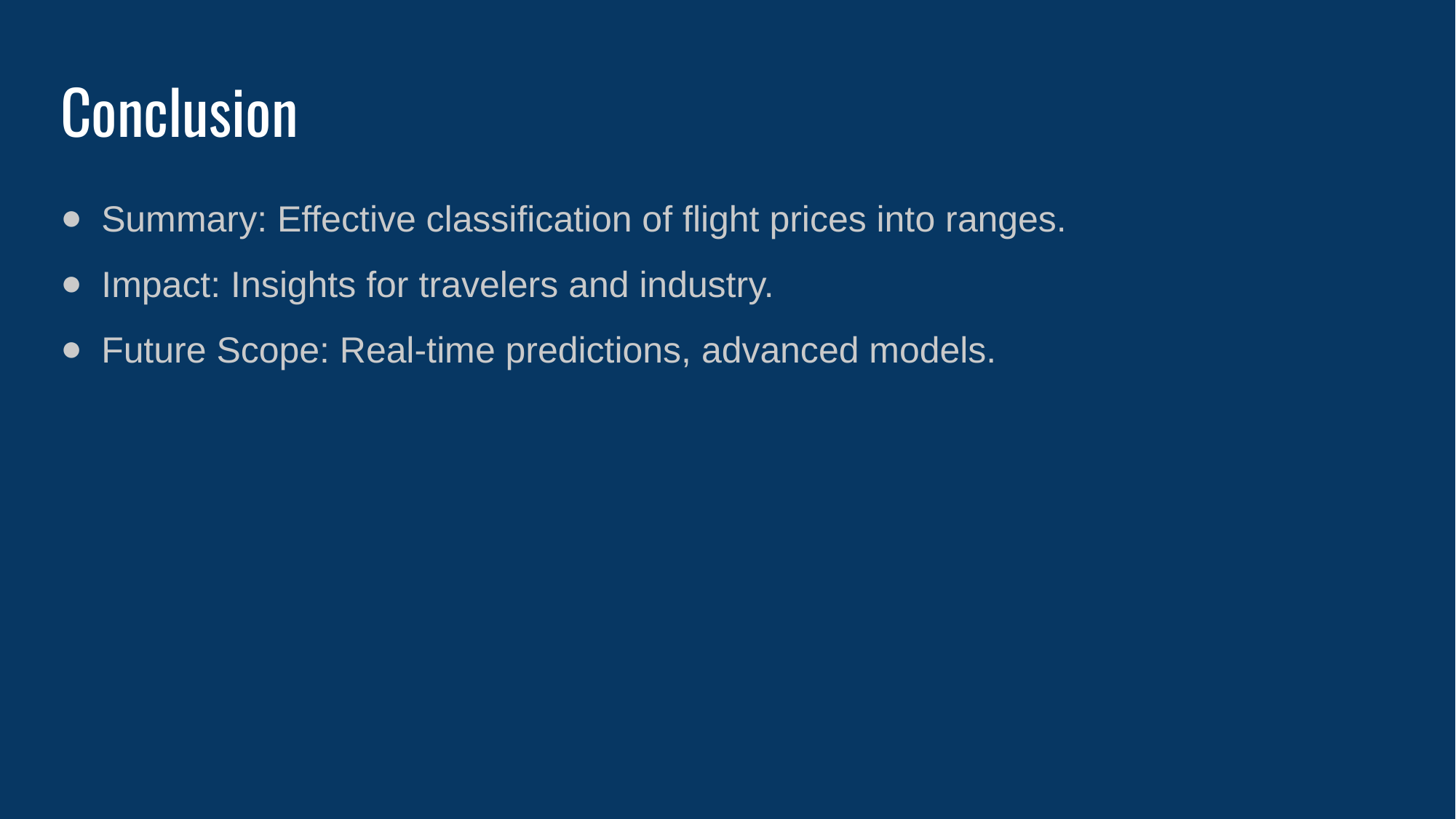

# Conclusion
Summary: Effective classification of flight prices into ranges.
Impact: Insights for travelers and industry.
Future Scope: Real-time predictions, advanced models.